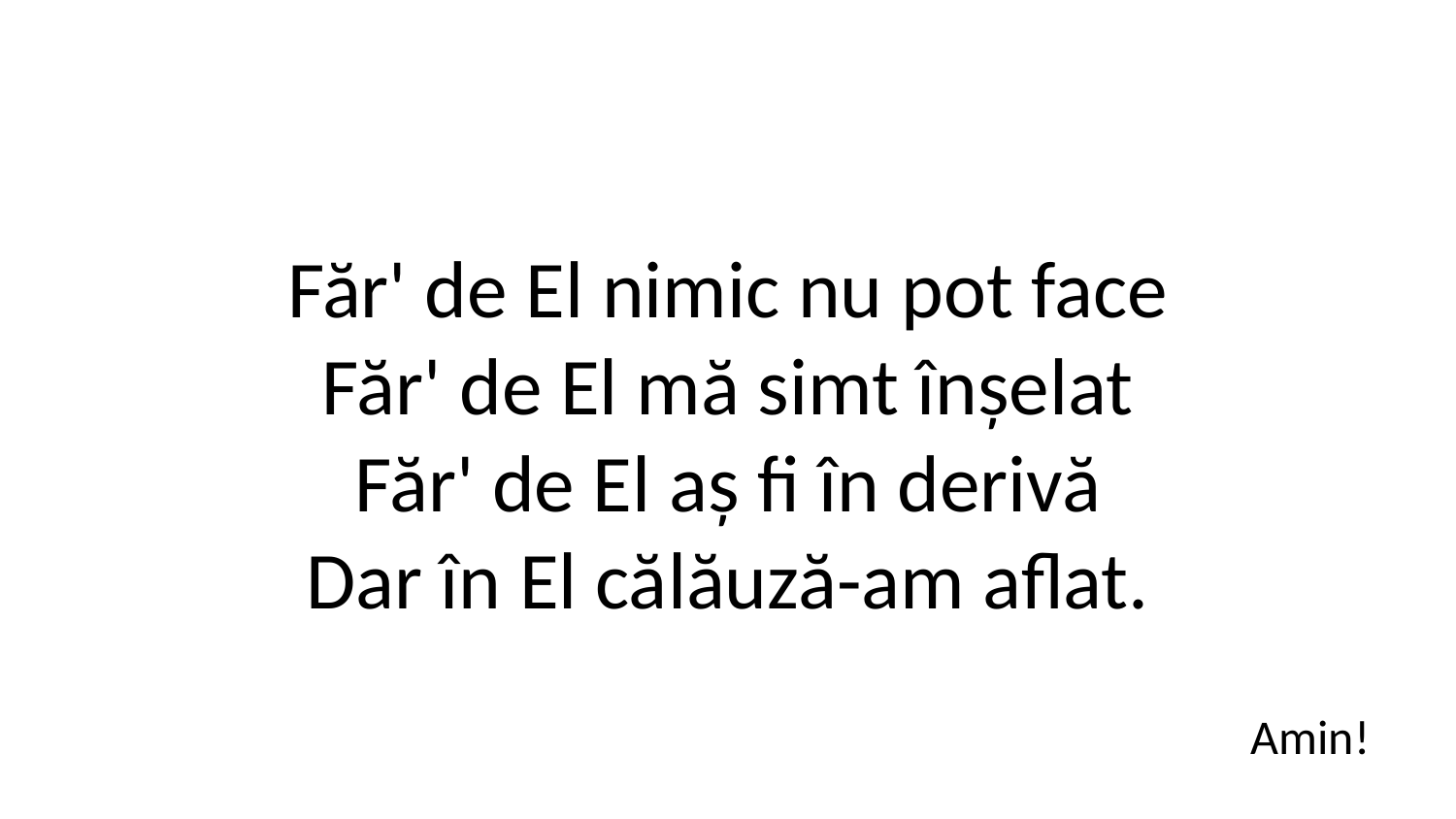

Făr' de El nimic nu pot face
Făr' de El mă simt înșelat
Făr' de El aș fi în derivă
Dar în El călăuză-am aflat.

Amin!